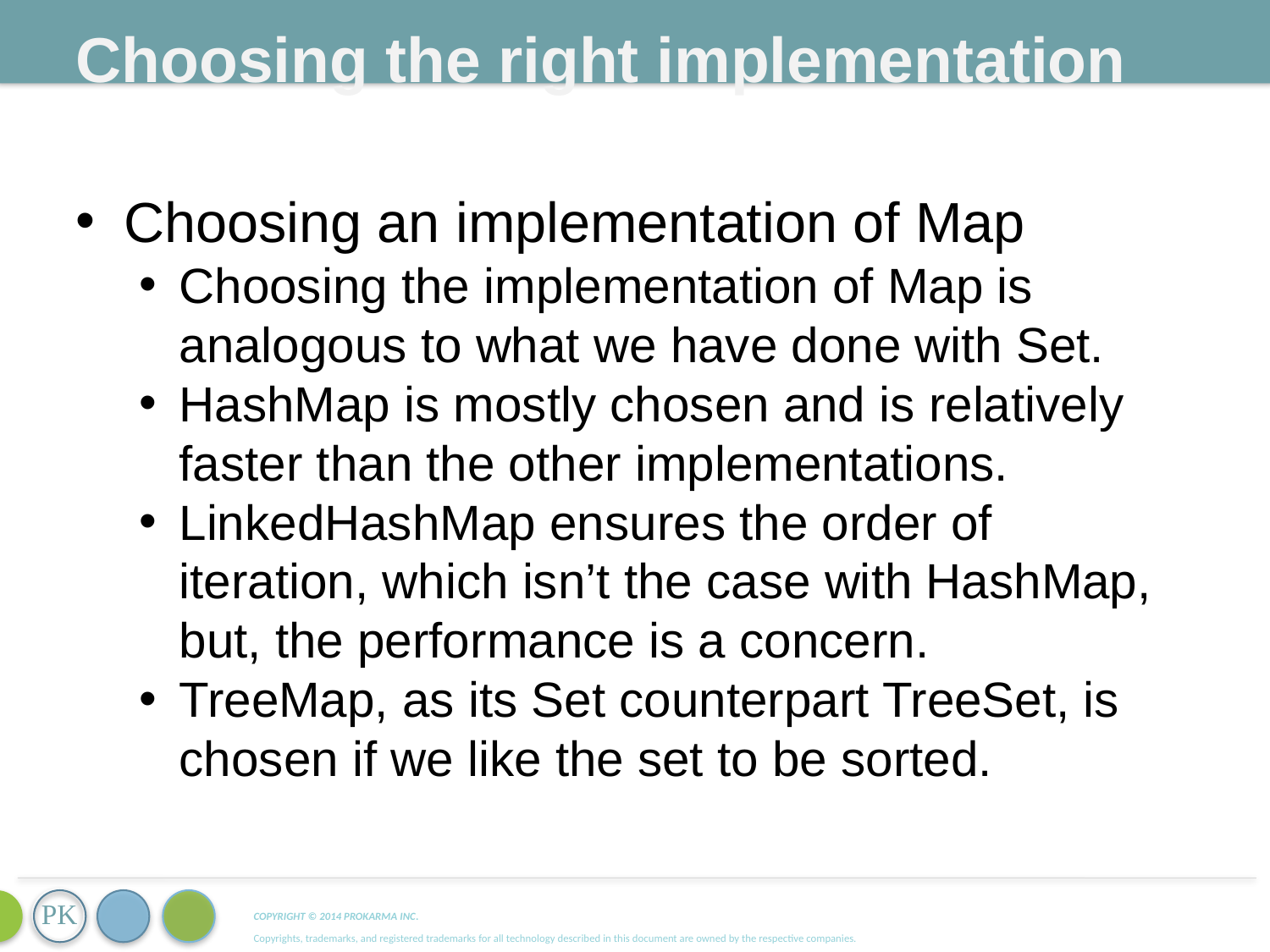

Choosing the right implementation
Choosing an implementation of Map
Choosing the implementation of Map is analogous to what we have done with Set.
HashMap is mostly chosen and is relatively faster than the other implementations.
LinkedHashMap ensures the order of iteration, which isn’t the case with HashMap, but, the performance is a concern.
TreeMap, as its Set counterpart TreeSet, is chosen if we like the set to be sorted.